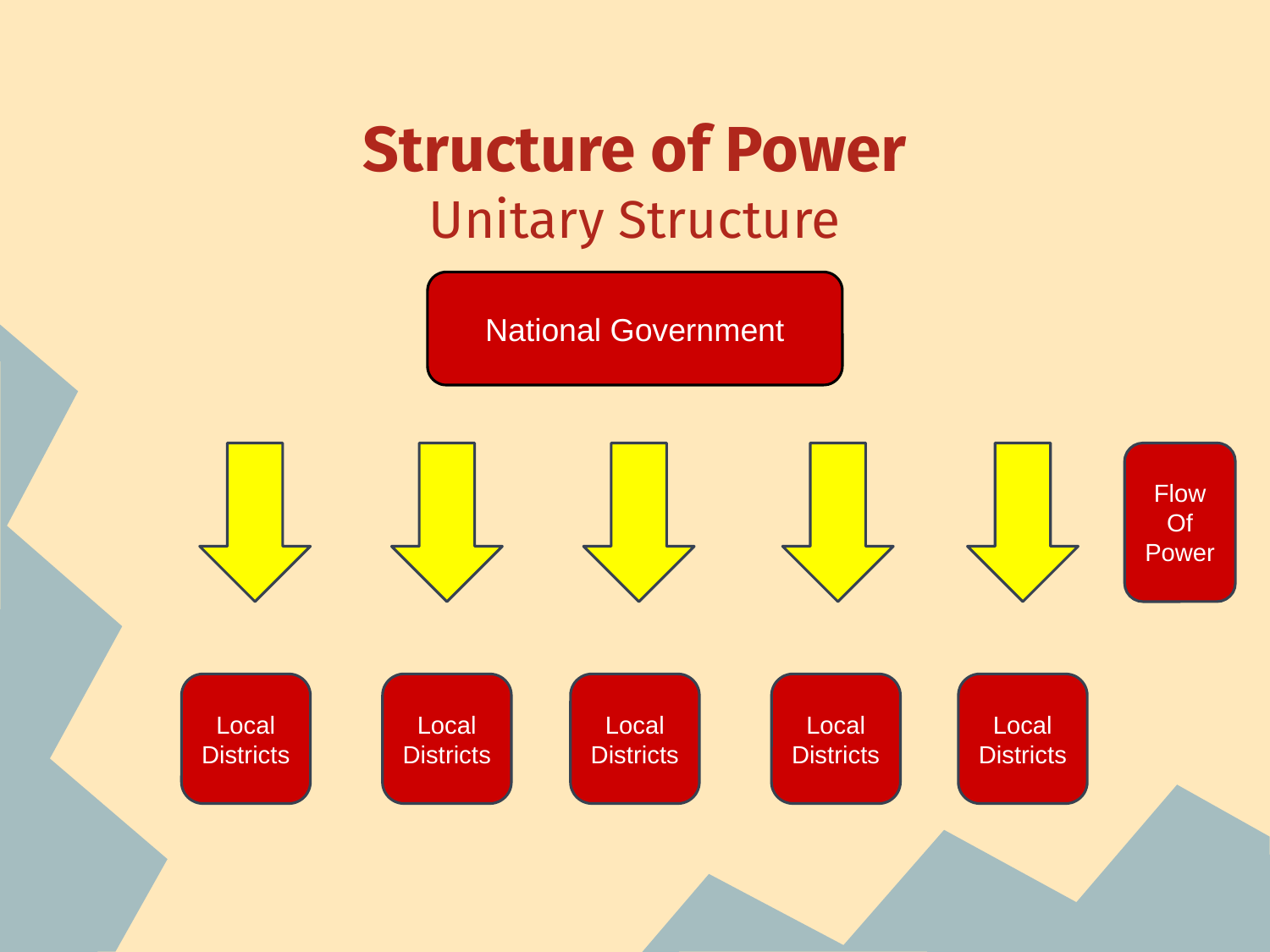

# Structure of Power
Unitary Structure
National Government

Flow Of Power
Local Districts
Local Districts
Local Districts
Local Districts
Local Districts